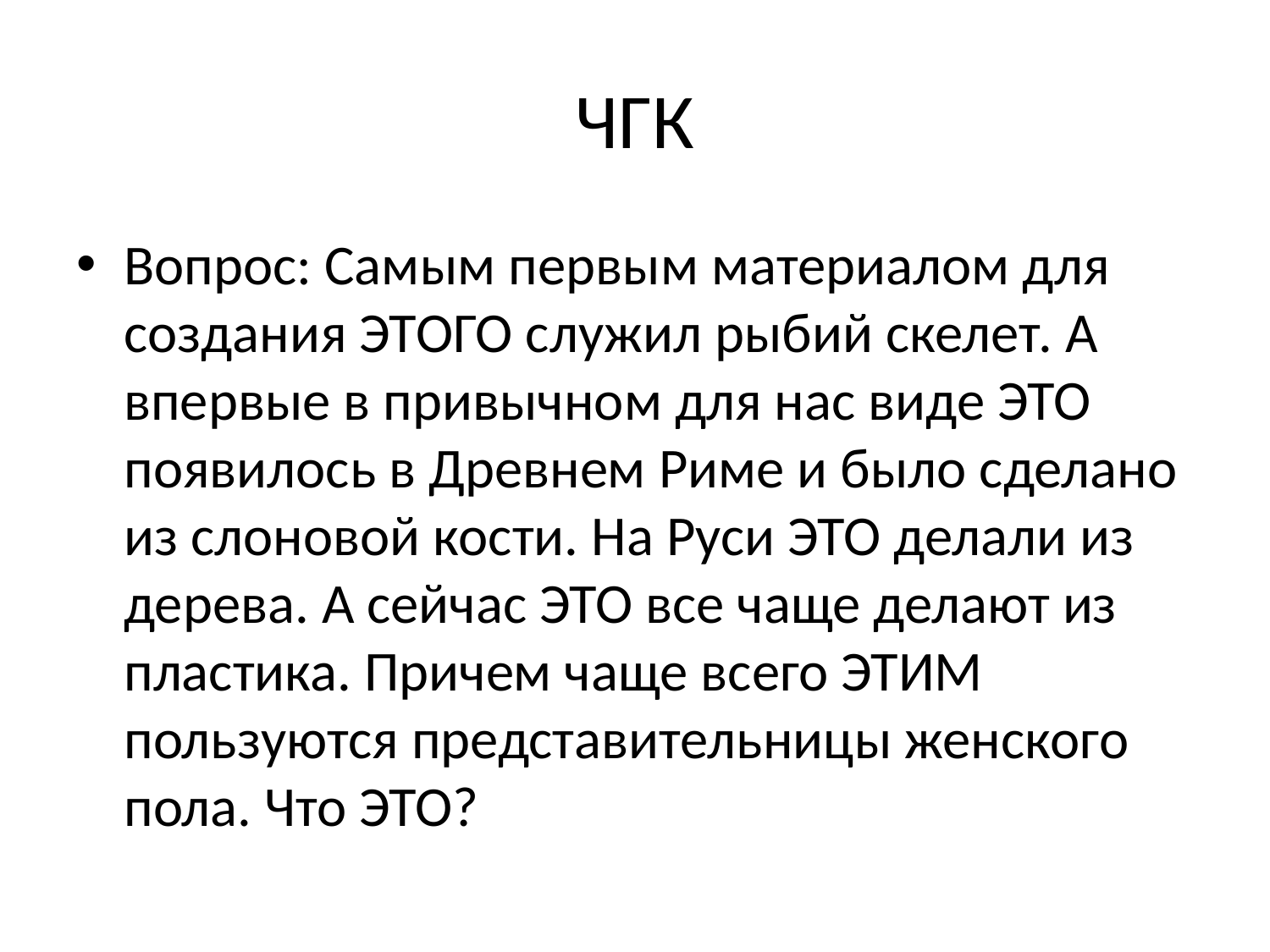

# ЧГК
Вопрос: Самым первым материалом для создания ЭТОГО служил рыбий скелет. А впервые в привычном для нас виде ЭТО появилось в Древнем Риме и было сделано из слоновой кости. На Руси ЭТО делали из дерева. А сейчас ЭТО все чаще делают из пластика. Причем чаще всего ЭТИМ пользуются представительницы женского пола. Что ЭТО?